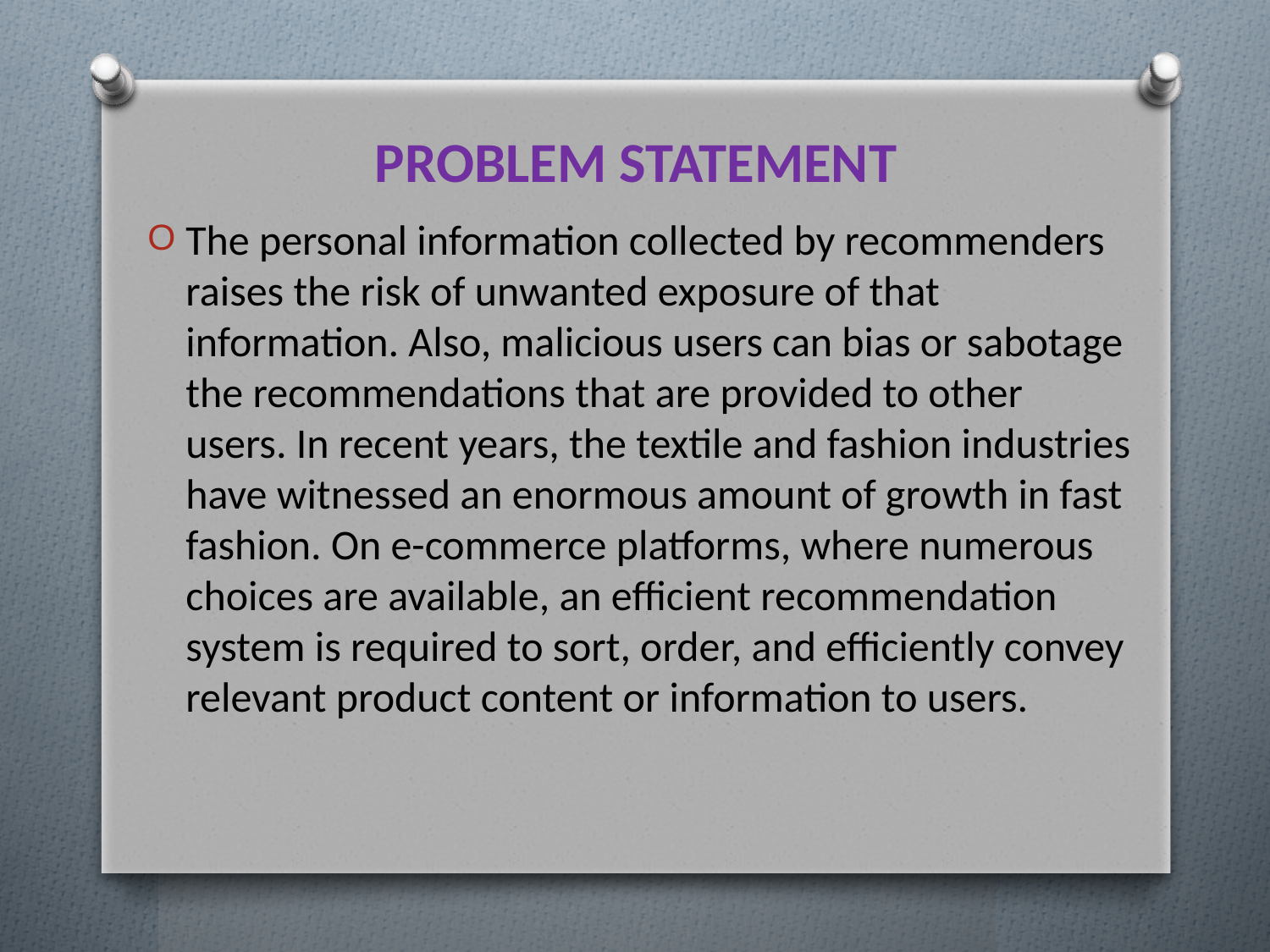

# PROBLEM STATEMENT
The personal information collected by recommenders raises the risk of unwanted exposure of that information. Also, malicious users can bias or sabotage the recommendations that are provided to other users. In recent years, the textile and fashion industries have witnessed an enormous amount of growth in fast fashion. On e-commerce platforms, where numerous choices are available, an efficient recommendation system is required to sort, order, and efficiently convey relevant product content or information to users.